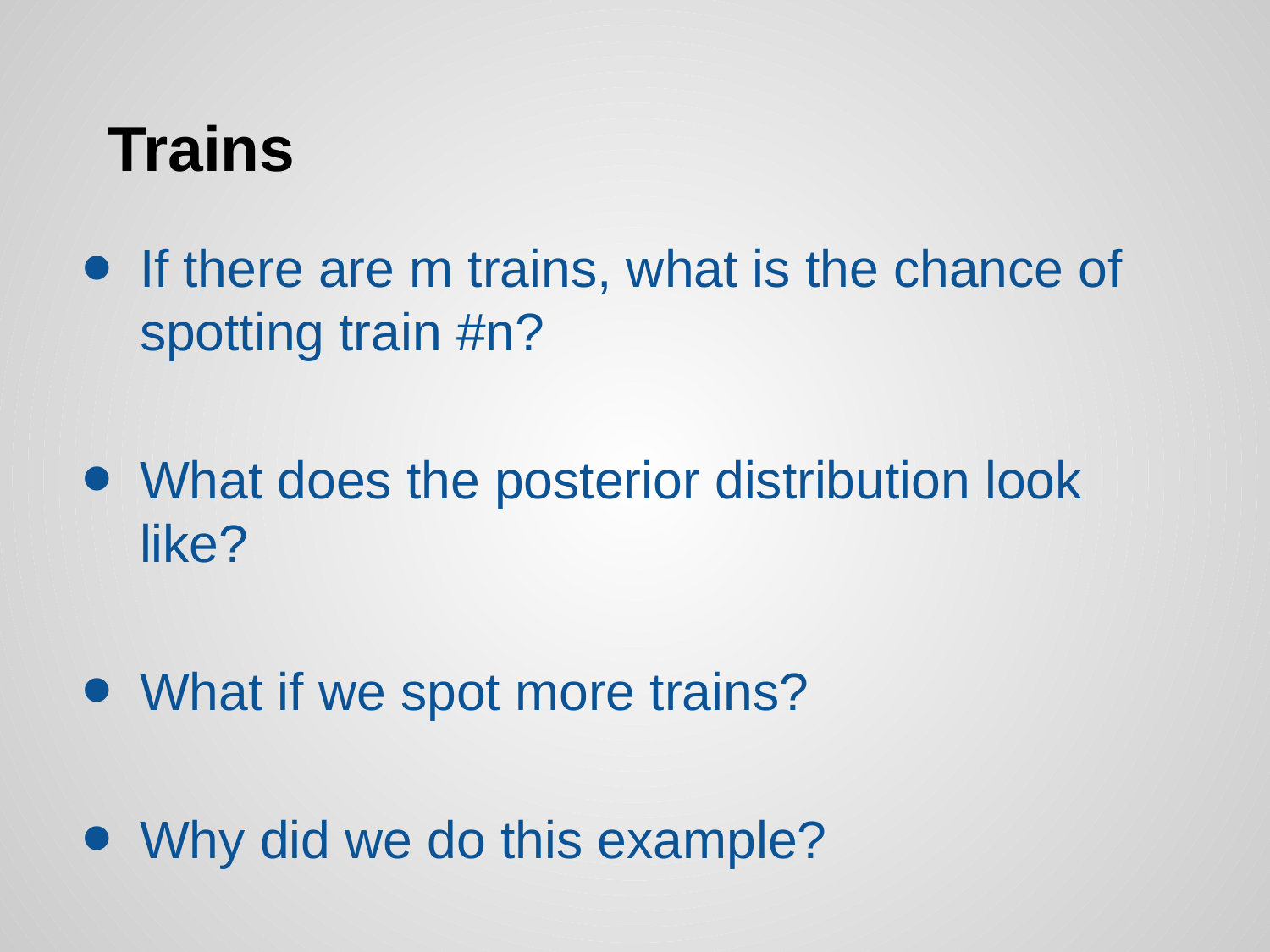

# Trains
If there are m trains, what is the chance of spotting train #n?

What does the posterior distribution look like?

What if we spot more trains?

Why did we do this example?